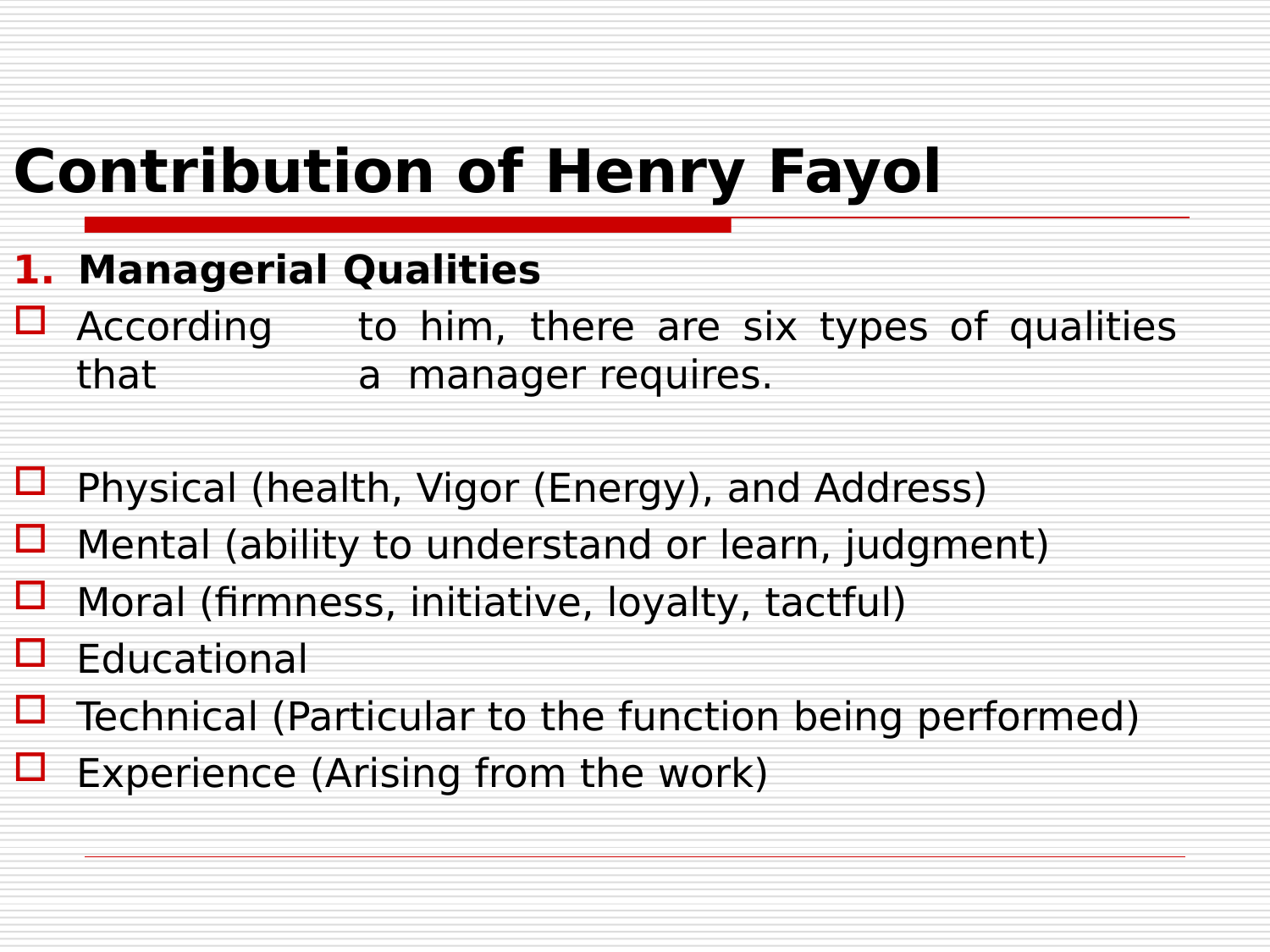

# Contribution of Henry Fayol
1.	Managerial Qualities
According	to	him,	there	are	six	types	of	qualities	that	a  manager requires.

Physical (health, Vigor (Energy), and Address)
Mental (ability to understand or learn, judgment)
Moral (firmness, initiative, loyalty, tactful)
Educational
Technical (Particular to the function being performed)
Experience (Arising from the work)